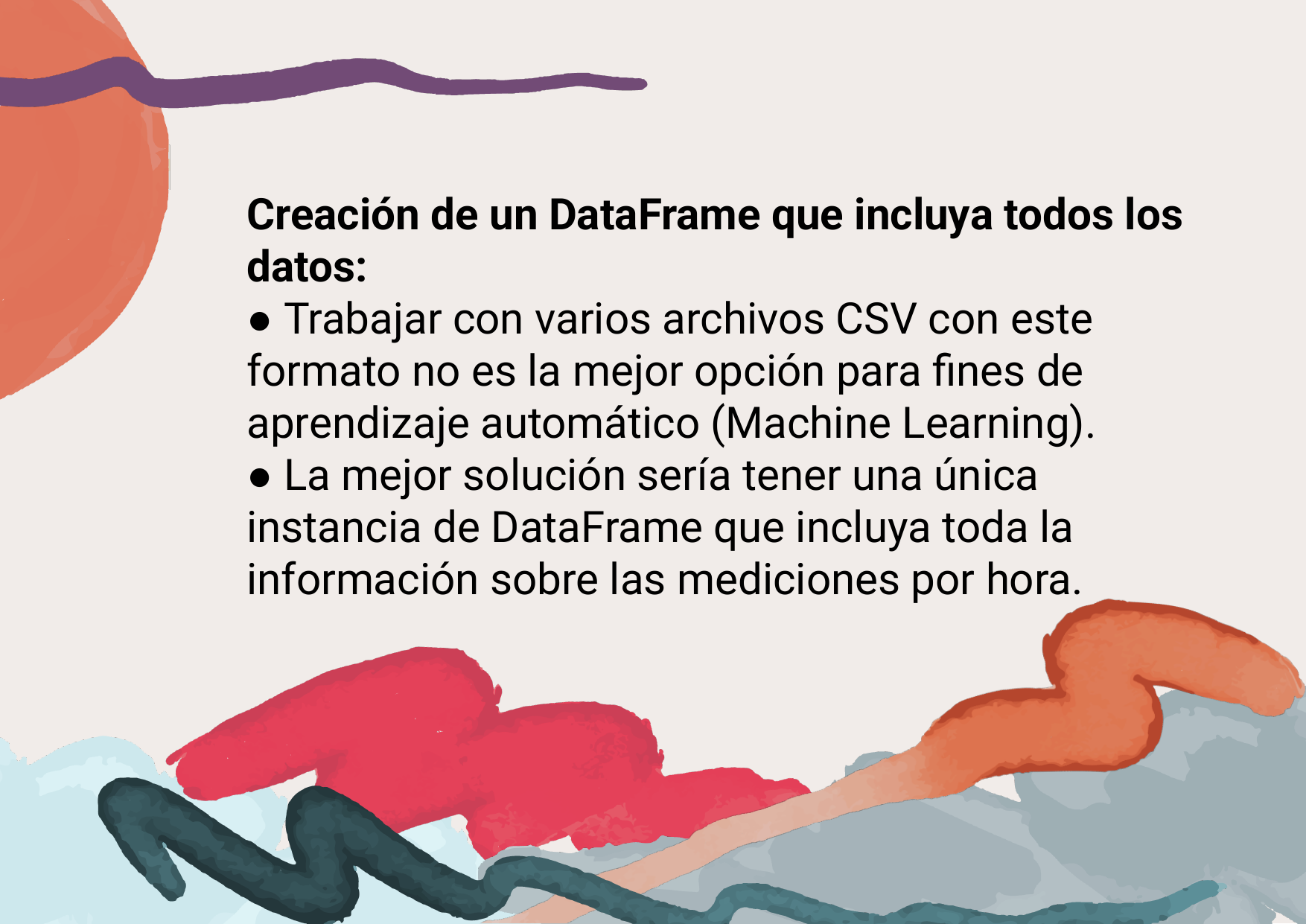

Creación de un DataFrame que incluya todos los datos:
● Trabajar con varios archivos CSV con este formato no es la mejor opción para fines de aprendizaje automático (Machine Learning).
● La mejor solución sería tener una única instancia de DataFrame que incluya toda la información sobre las mediciones por hora.